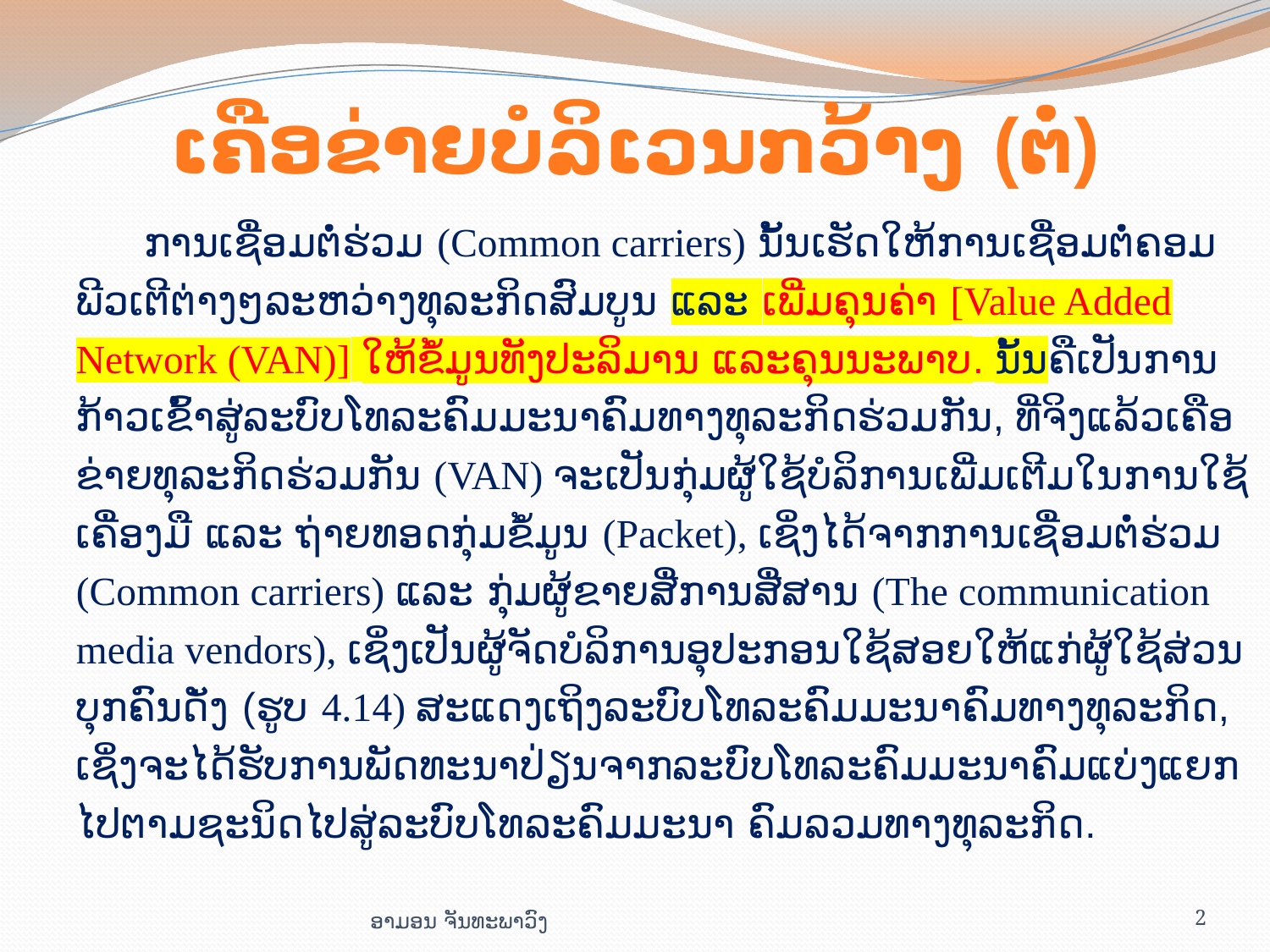

# ເຄືອຂ່າຍບໍລິເວນກວ້າງ (ຕໍ່)
ການເຊື່ອມຕໍ່ຮ່ວມ (Common carriers) ນັ້ນເຮັດໃຫ້ການເຊື່ອມຕໍ່ຄອມພີວເຕີຕ່າງໆລະຫວ່າງທຸລະກິດສົມບູນ ແລະ ເພີ່ມຄຸນຄ່າ [Value Added Network (VAN)] ໃຫ້ຂໍ້ມູນທັງປະລິມານ ແລະຄຸນນະພາບ. ນັ້ນຄືເປັນການກ້າວເຂົ້າສູ່ລະບົບໂທລະຄົມມະນາຄົມທາງທຸລະກິດຮ່ວມກັນ, ທີ່ຈິງແລ້ວເຄືອຂ່າຍທຸລະກິດຮ່ວມກັນ (VAN) ຈະເປັນກຸ່ມຜູ້ໃຊ້ບໍລິການເພີ່ມເຕີມໃນການໃຊ້ເຄື່ອງມື ແລະ ຖ່າຍທອດກຸ່ມຂໍ້ມູນ (Packet), ເຊິ່ງໄດ້ຈາກການເຊື່ອມຕໍ່ຮ່ວມ (Common carriers) ແລະ ກຸ່ມຜູ້ຂາຍສື່ການສື່ສານ (The communication media vendors), ເຊິ່ງເປັນຜູ້ຈັດບໍລິການອຸປະກອນໃຊ້ສອຍໃຫ້ແກ່ຜູ້ໃຊ້ສ່ວນບຸກຄົນດັ່ງ (ຮູບ 4.14) ສະແດງເຖິງລະບົບໂທລະຄົມມະນາຄົມທາງທຸລະກິດ, ເຊິ່ງຈະໄດ້ຮັບການພັດທະນາປ່ຽນຈາກລະບົບໂທລະຄົມມະນາຄົມແບ່ງແຍກໄປຕາມຊະນິດໄປສູ່ລະບົບໂທລະຄົມມະນາ ຄົມລວມທາງທຸລະກິດ.
ອາມອນ ຈັນທະພາວົງ
2